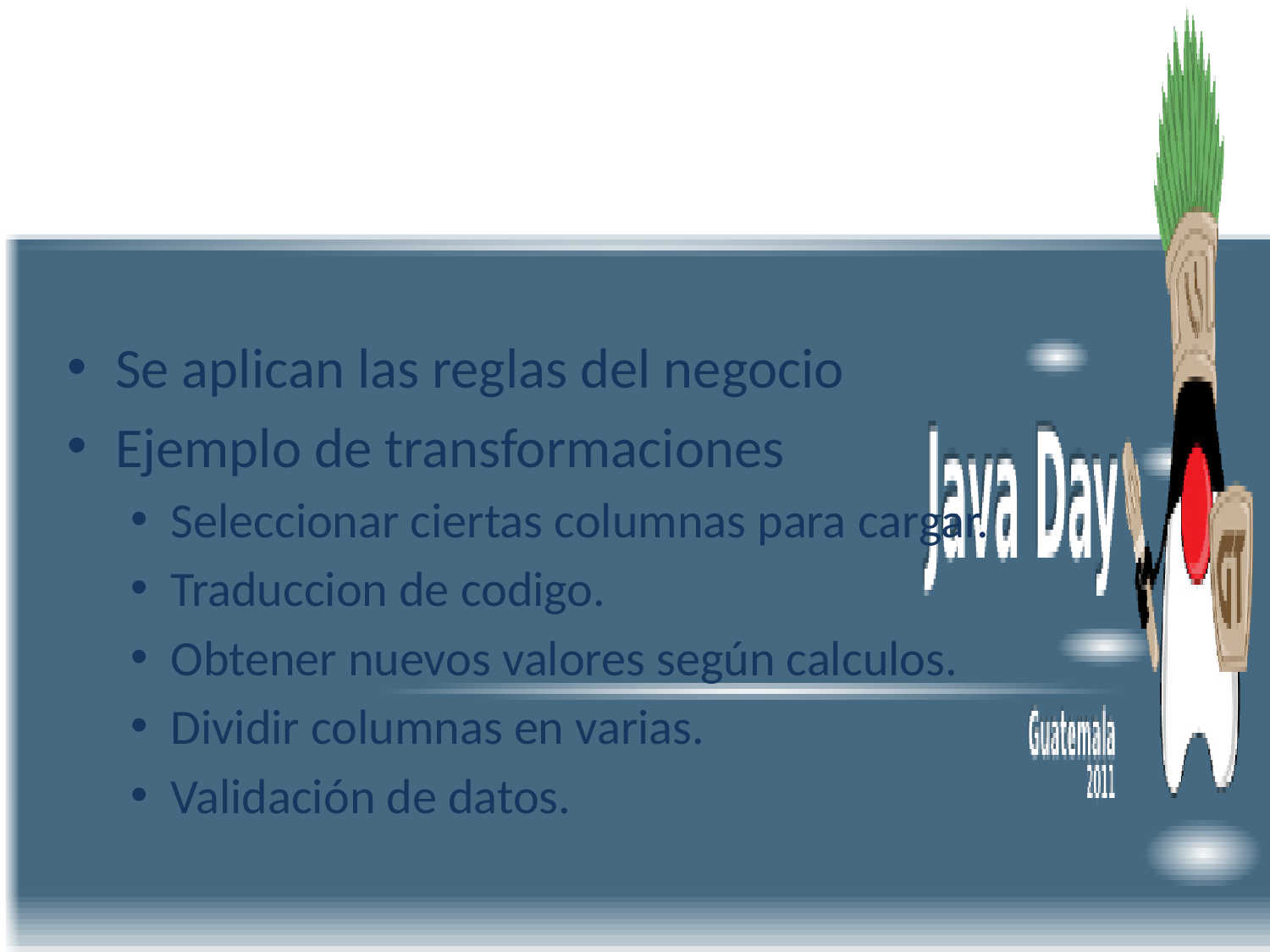

# Transformar

Se aplican las reglas del negocio
Ejemplo de transformaciones
Seleccionar ciertas columnas para cargar.
Traduccion de codigo.
Obtener nuevos valores según calculos.
Dividir columnas en varias.
Validación de datos.